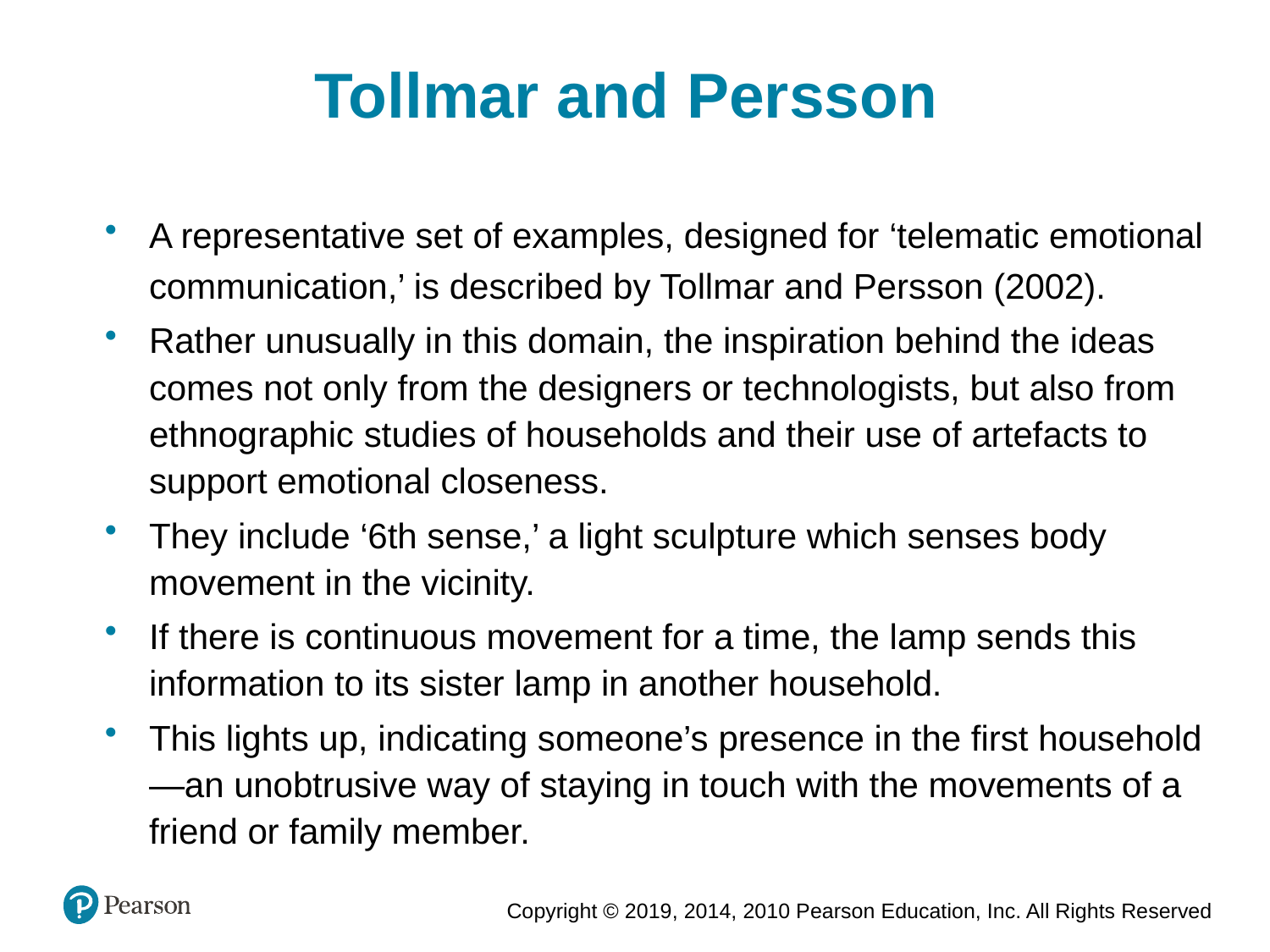

Tollmar and Persson
A representative set of examples, designed for ‘telematic emotional communication,’ is described by Tollmar and Persson (2002).
Rather unusually in this domain, the inspiration behind the ideas comes not only from the designers or technologists, but also from ethnographic studies of households and their use of artefacts to support emotional closeness.
They include ‘6th sense,’ a light sculpture which senses body movement in the vicinity.
If there is continuous movement for a time, the lamp sends this information to its sister lamp in another household.
This lights up, indicating someone’s presence in the first household—an unobtrusive way of staying in touch with the movements of a friend or family member.